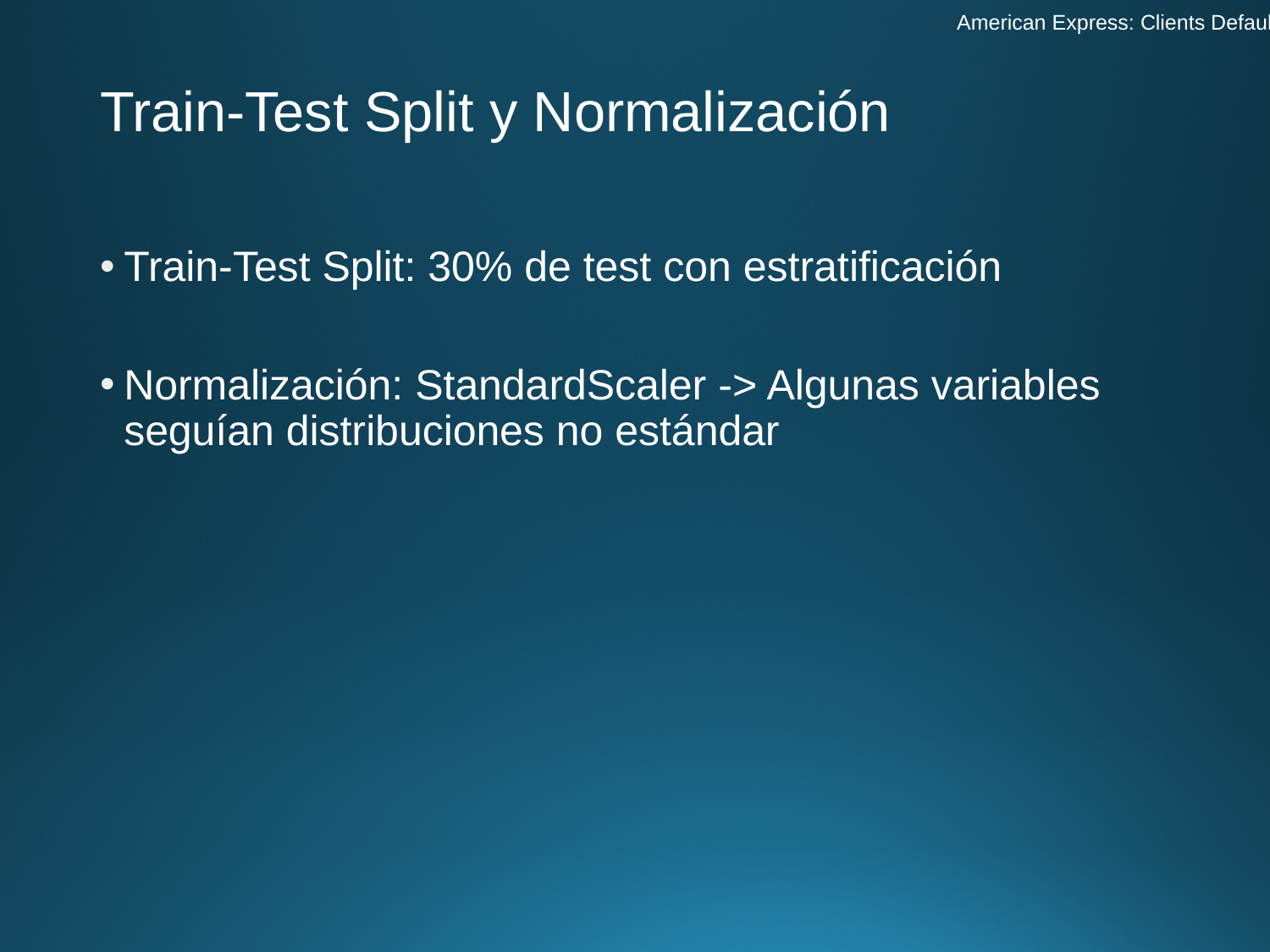

American Express: Clients Default
# Train-Test Split y Normalización
Train-Test Split: 30% de test con estratificación

Normalización: StandardScaler -> Algunas variables seguían distribuciones no estándar